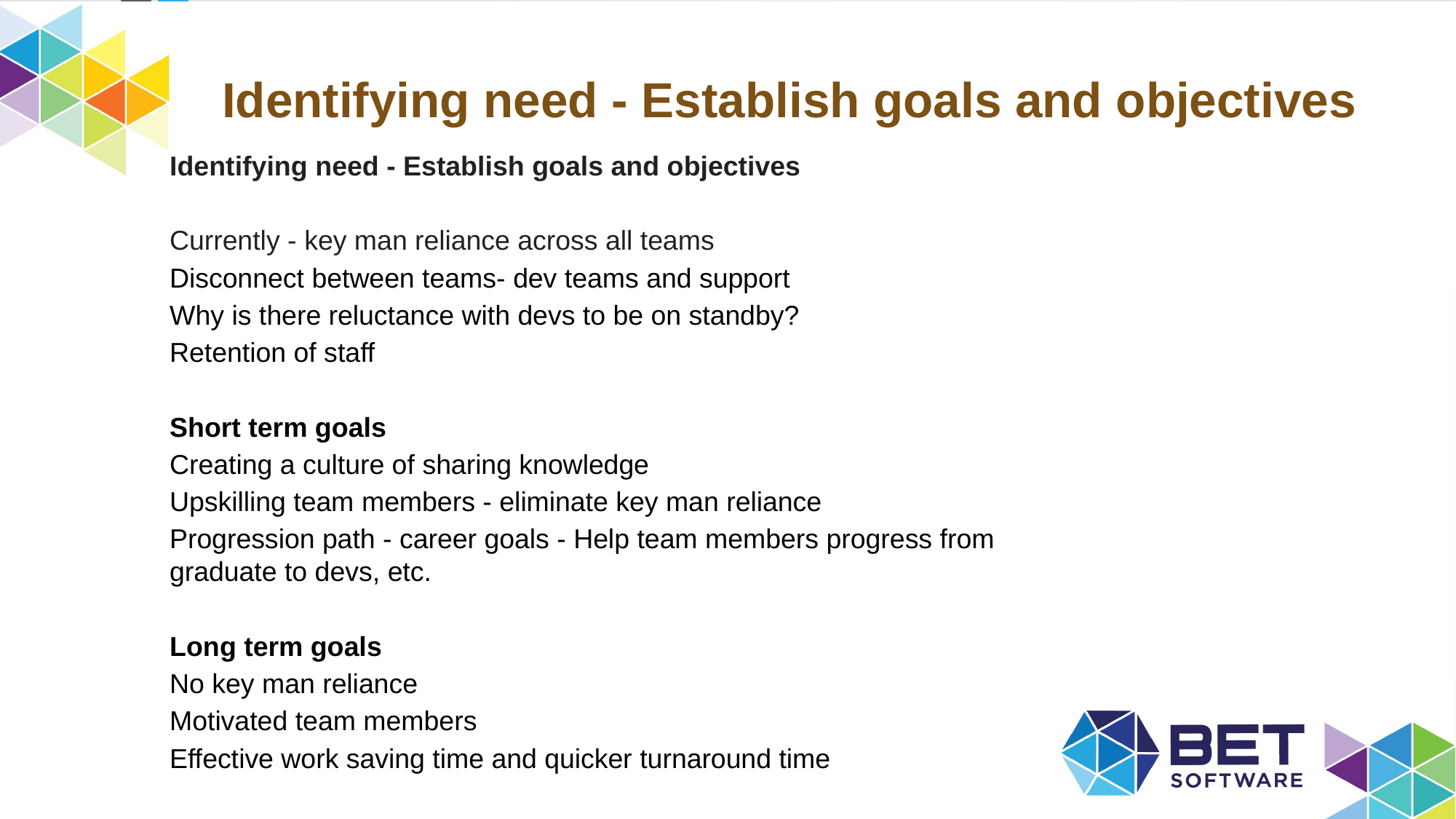

# Identifying need - Establish goals and objectives
Identifying need - Establish goals and objectives

Currently - key man reliance across all teams
Disconnect between teams- dev teams and support
Why is there reluctance with devs to be on standby?
Retention of staff

Short term goals
Creating a culture of sharing knowledge
Upskilling team members - eliminate key man reliance
Progression path - career goals - Help team members progress from graduate to devs, etc.

Long term goals
No key man reliance
Motivated team members
Effective work saving time and quicker turnaround time